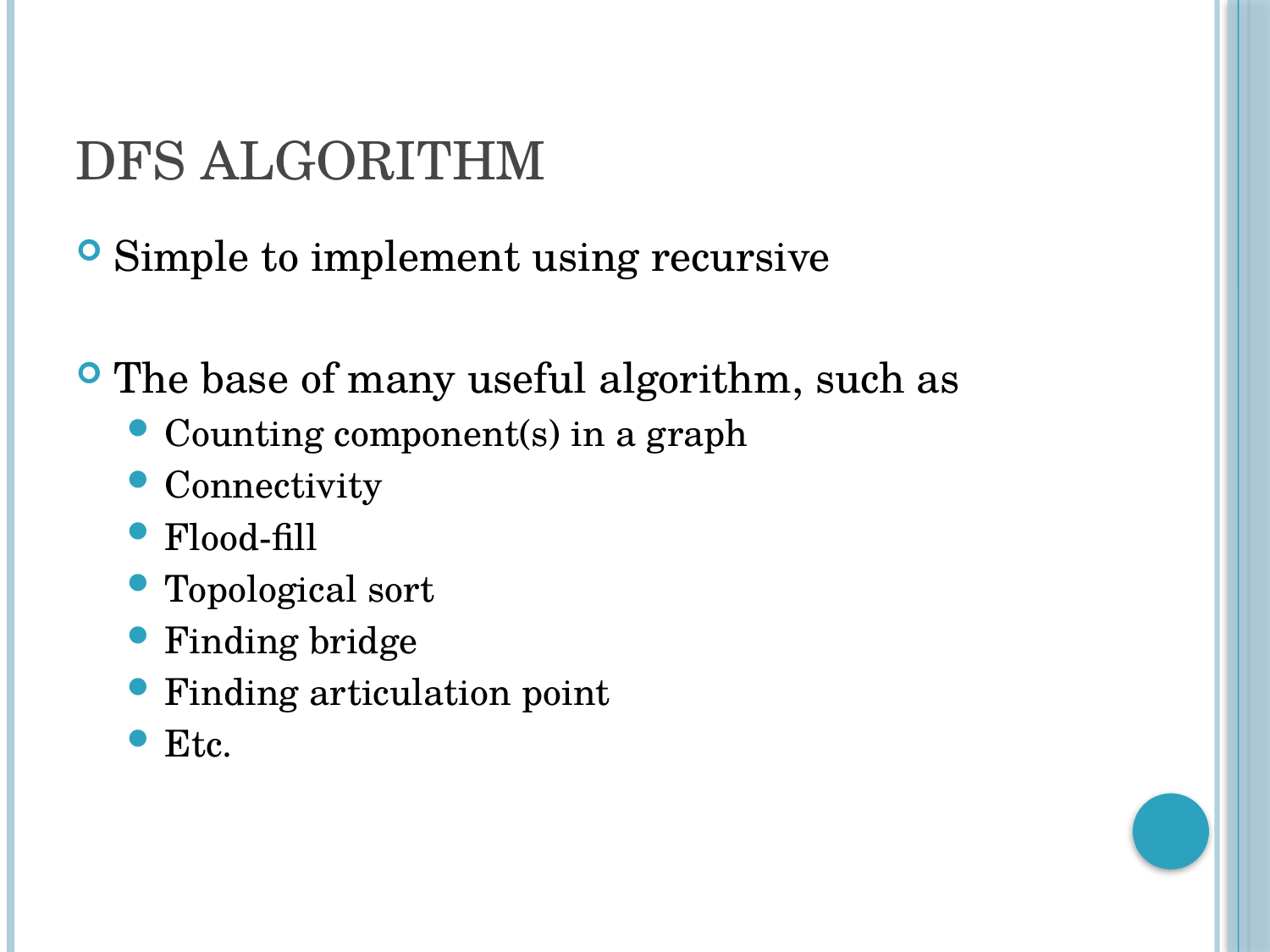

# DFS Algorithm
Simple to implement using recursive

The base of many useful algorithm, such as
Counting component(s) in a graph
Connectivity
Flood-fill
Topological sort
Finding bridge
Finding articulation point
Etc.